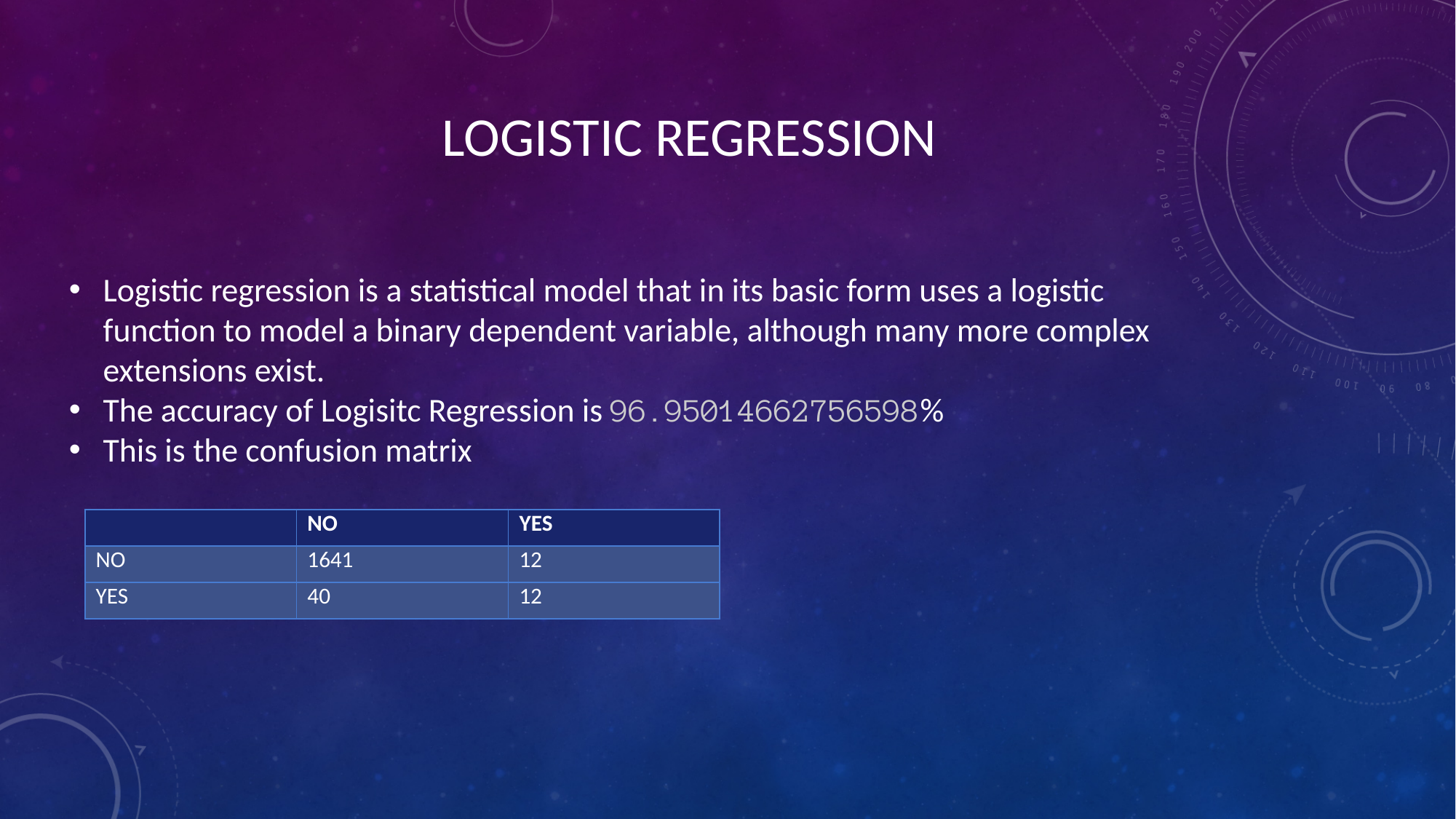

# Logistic REGRESSION
Logistic regression is a statistical model that in its basic form uses a logistic function to model a binary dependent variable, although many more complex extensions exist.
The accuracy of Logisitc Regression is 96.95014662756598%
This is the confusion matrix

|  | NO | YES |
| --- | --- | --- |
| NO | 1641 | 12 |
| YES | 40 | 12 |